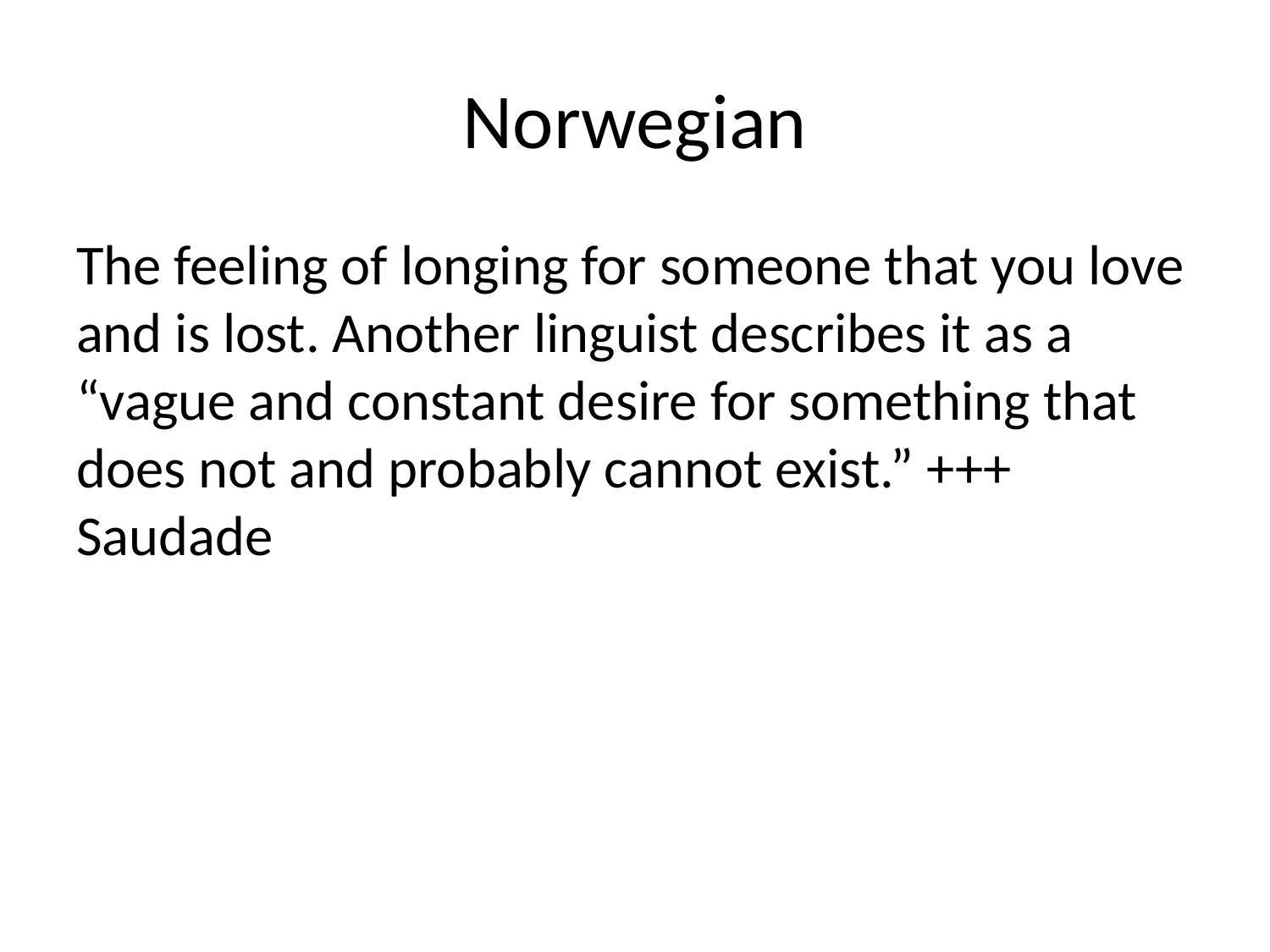

# Norwegian
The feeling of longing for someone that you love and is lost. Another linguist describes it as a “vague and constant desire for something that does not and probably cannot exist.” +++ Saudade